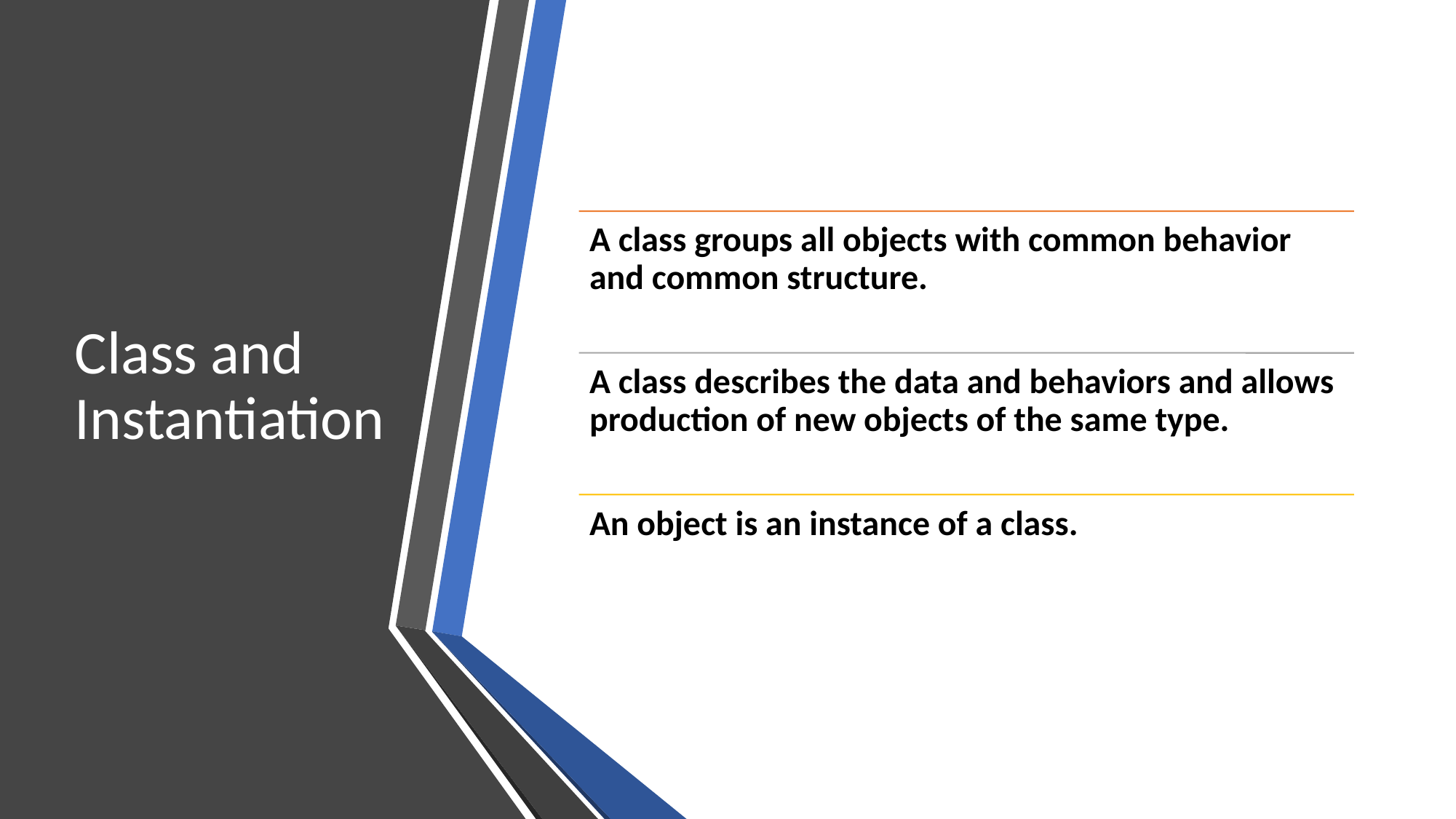

# Class and Instantiation
A class groups all objects with common behavior and common structure.
A class describes the data and behaviors and allows production of new objects of the same type.
An object is an instance of a class.